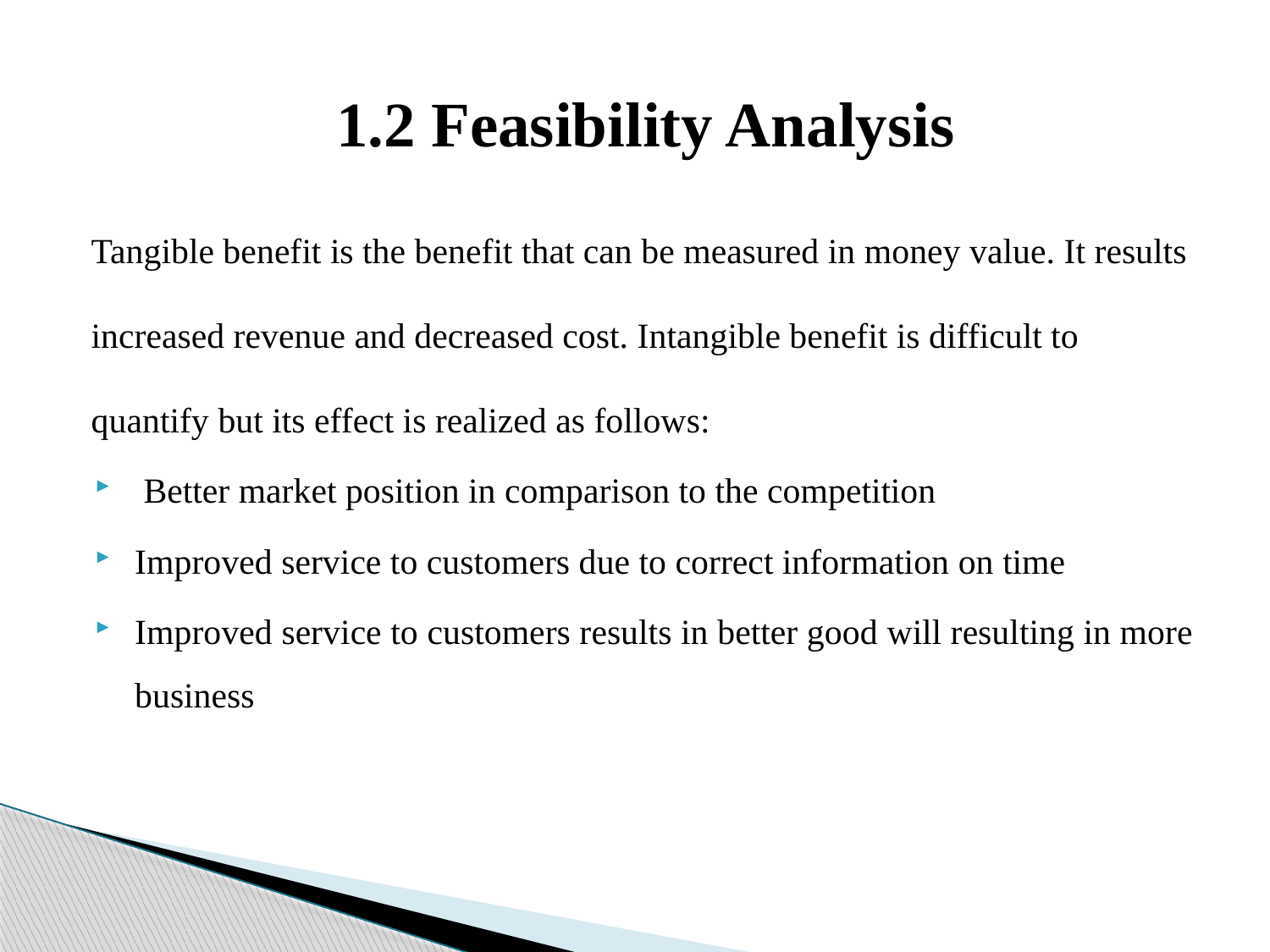

# 1.2 Feasibility Analysis
Tangible benefit is the benefit that can be measured in money value. It results increased revenue and decreased cost. Intangible benefit is difficult to quantify but its effect is realized as follows:
 Better market position in comparison to the competition
Improved service to customers due to correct information on time
Improved service to customers results in better good will resulting in more business